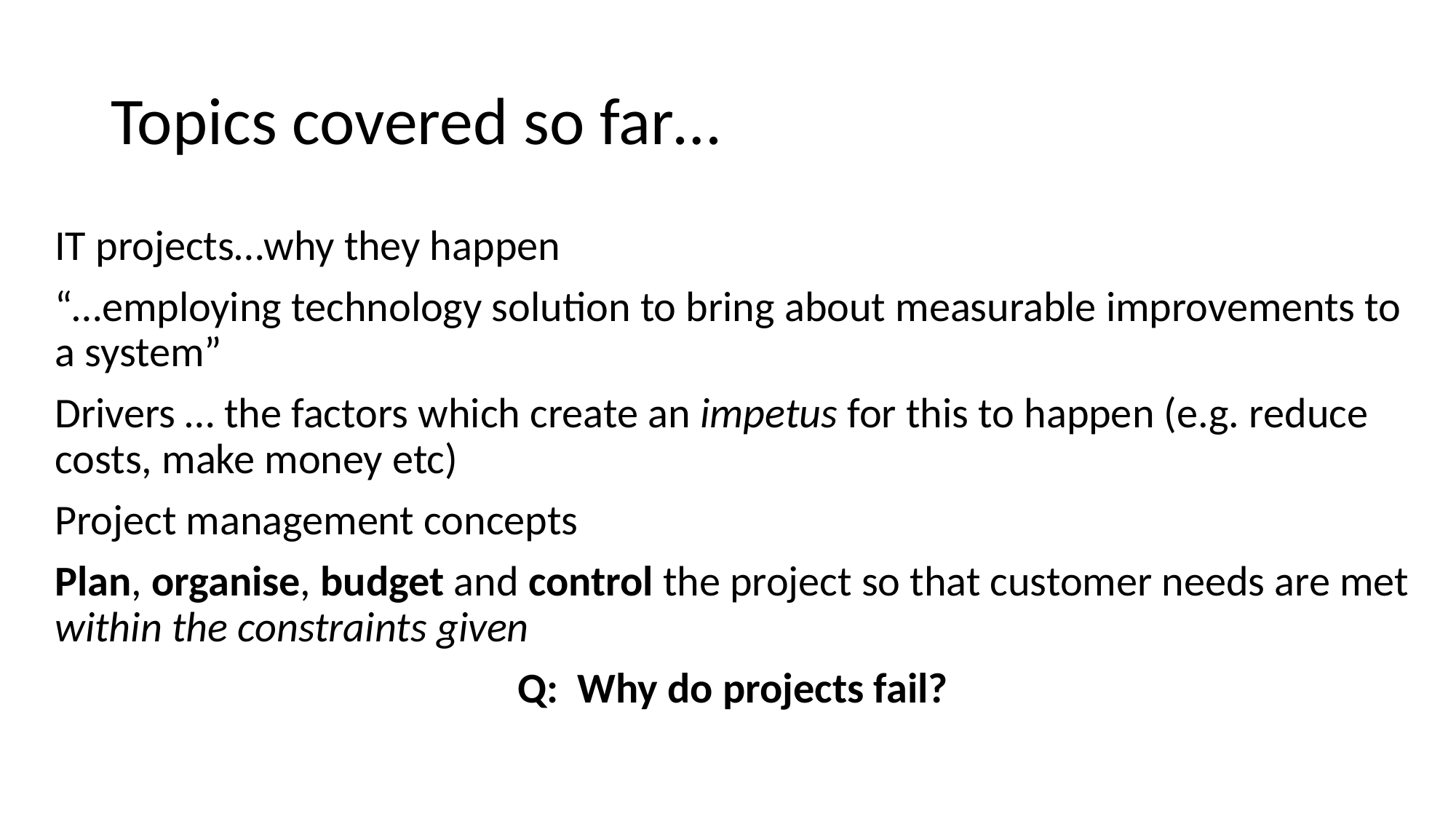

# Topics covered so far…
IT projects…why they happen
“…employing technology solution to bring about measurable improvements to a system”
Drivers … the factors which create an impetus for this to happen (e.g. reduce costs, make money etc)
Project management concepts
Plan, organise, budget and control the project so that customer needs are met within the constraints given
Q:  Why do projects fail?